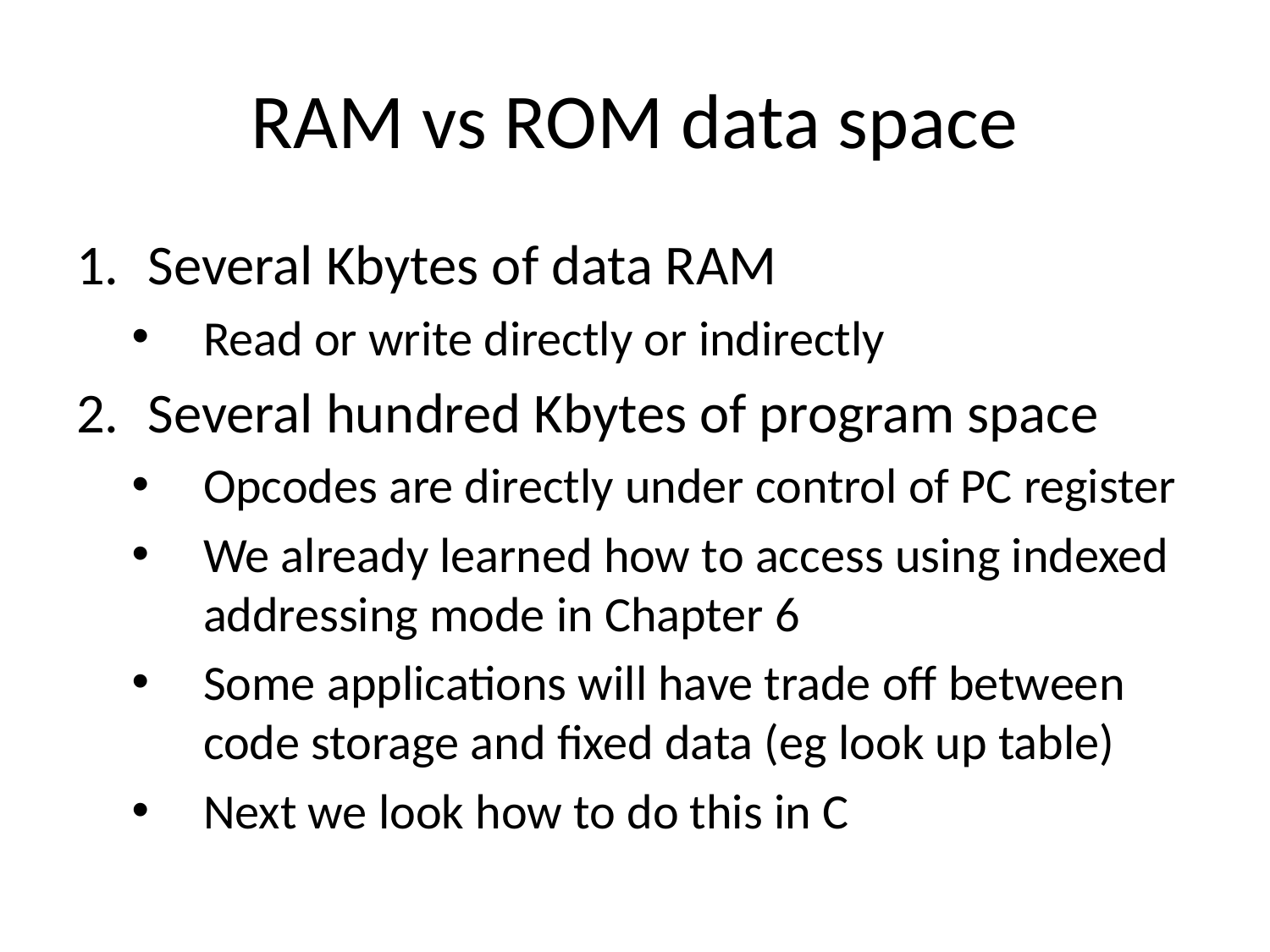

# RAM vs ROM data space
Several Kbytes of data RAM
Read or write directly or indirectly
Several hundred Kbytes of program space
Opcodes are directly under control of PC register
We already learned how to access using indexed addressing mode in Chapter 6
Some applications will have trade off between code storage and fixed data (eg look up table)
Next we look how to do this in C